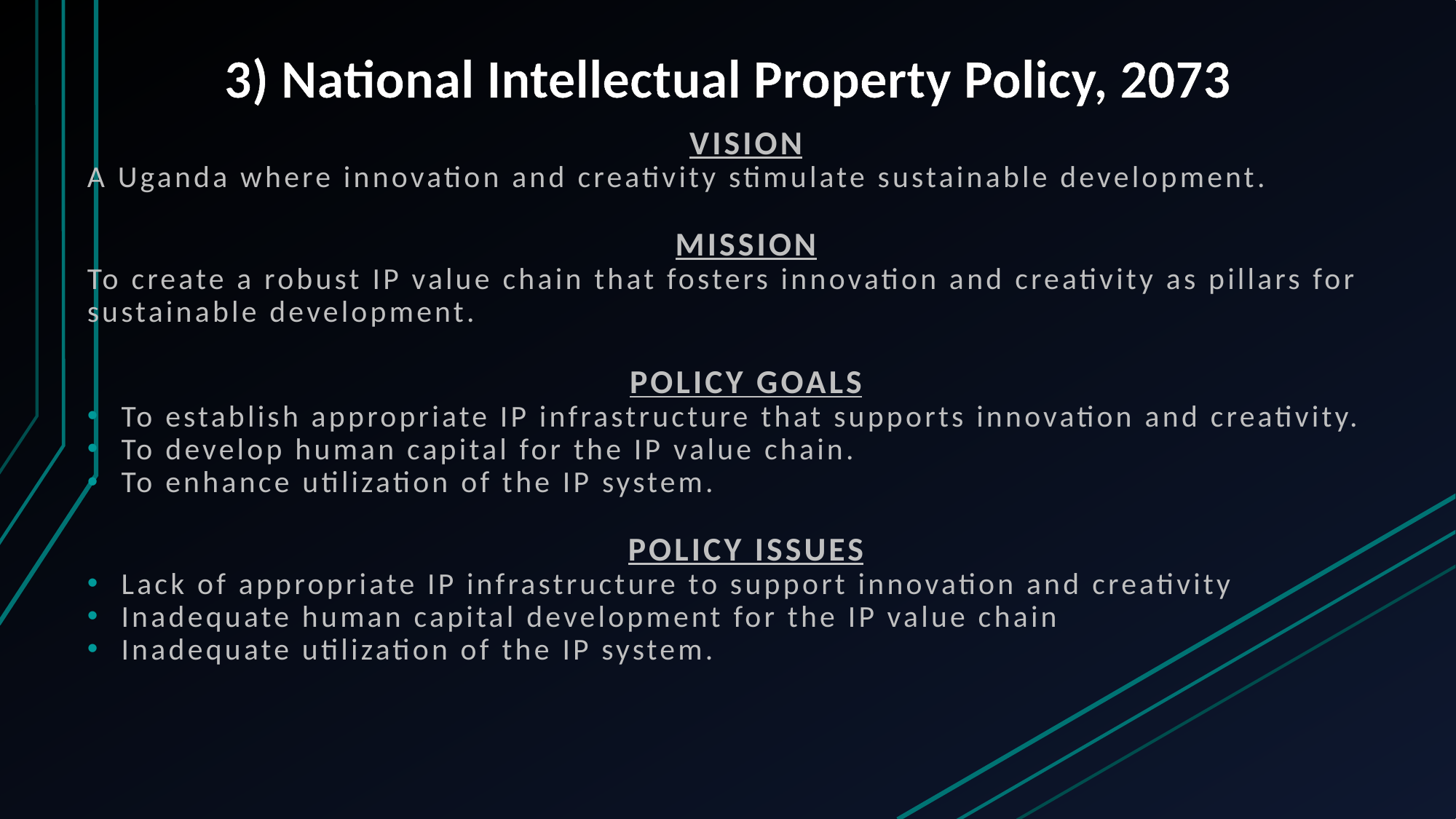

# 3) National Intellectual Property Policy, 2073
VISION
A Uganda where innovation and creativity stimulate sustainable development.

MISSION
To create a robust IP value chain that fosters innovation and creativity as pillars for sustainable development.

POLICY GOALS
To establish appropriate IP infrastructure that supports innovation and creativity.
To develop human capital for the IP value chain.
To enhance utilization of the IP system.

POLICY ISSUES
Lack of appropriate IP infrastructure to support innovation and creativity
Inadequate human capital development for the IP value chain
Inadequate utilization of the IP system.